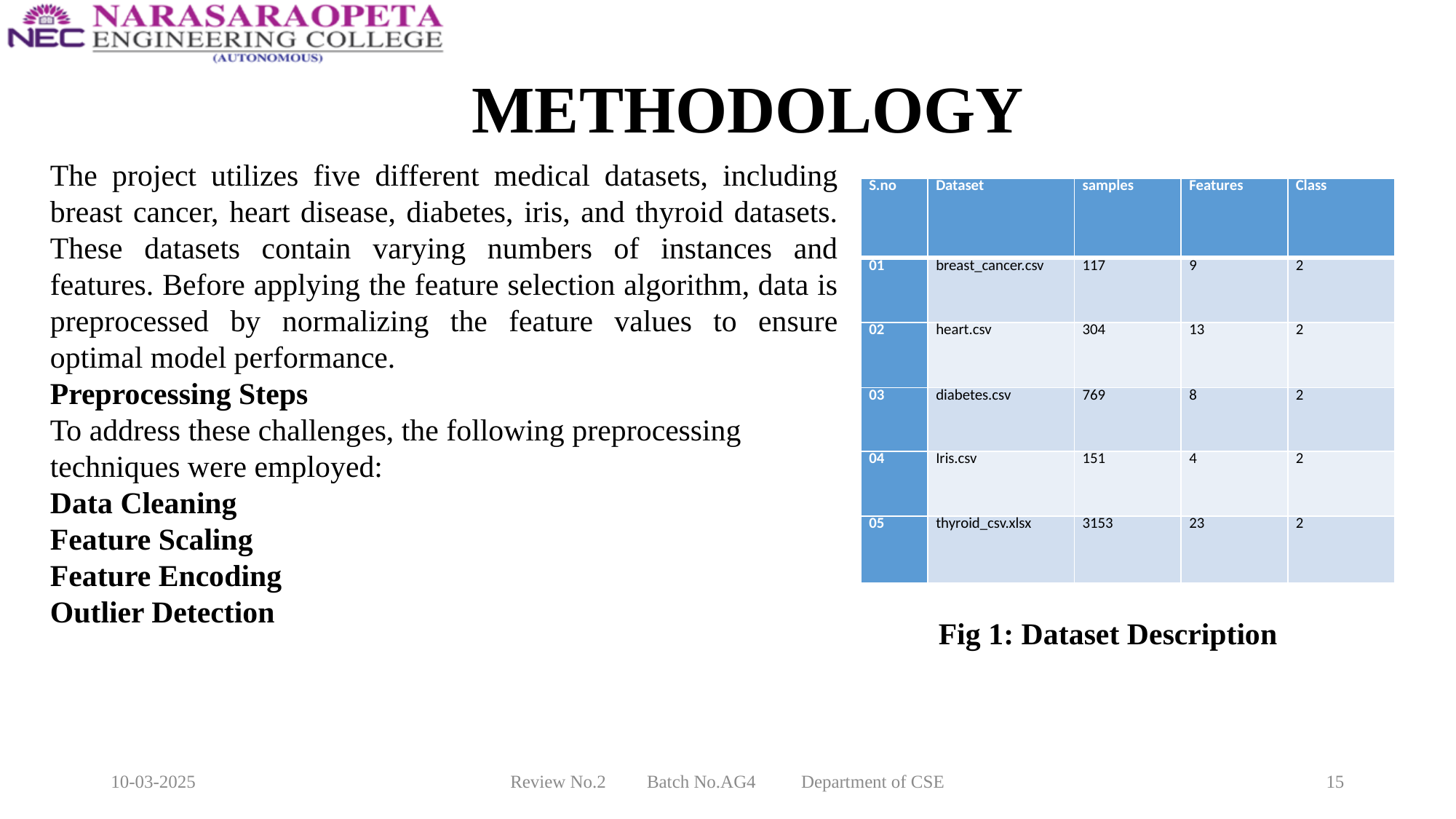

# METHODOLOGY

The project utilizes five different medical datasets, including breast cancer, heart disease, diabetes, iris, and thyroid datasets. These datasets contain varying numbers of instances and features. Before applying the feature selection algorithm, data is preprocessed by normalizing the feature values to ensure optimal model performance.
Preprocessing Steps
To address these challenges, the following preprocessing techniques were employed:
Data Cleaning
Feature Scaling
Feature Encoding
Outlier Detection

| S.no | Dataset | samples | Features | Class |
| --- | --- | --- | --- | --- |
| 01 | breast\_cancer.csv | 117 | 9 | 2 |
| 02 | heart.csv | 304 | 13 | 2 |
| 03 | diabetes.csv | 769 | 8 | 2 |
| 04 | Iris.csv | 151 | 4 | 2 |
| 05 | thyroid\_csv.xlsx | 3153 | 23 | 2 |

Fig 1: Dataset Description
10-03-2025
Review No.2         Batch No.AG4          Department of CSE
15